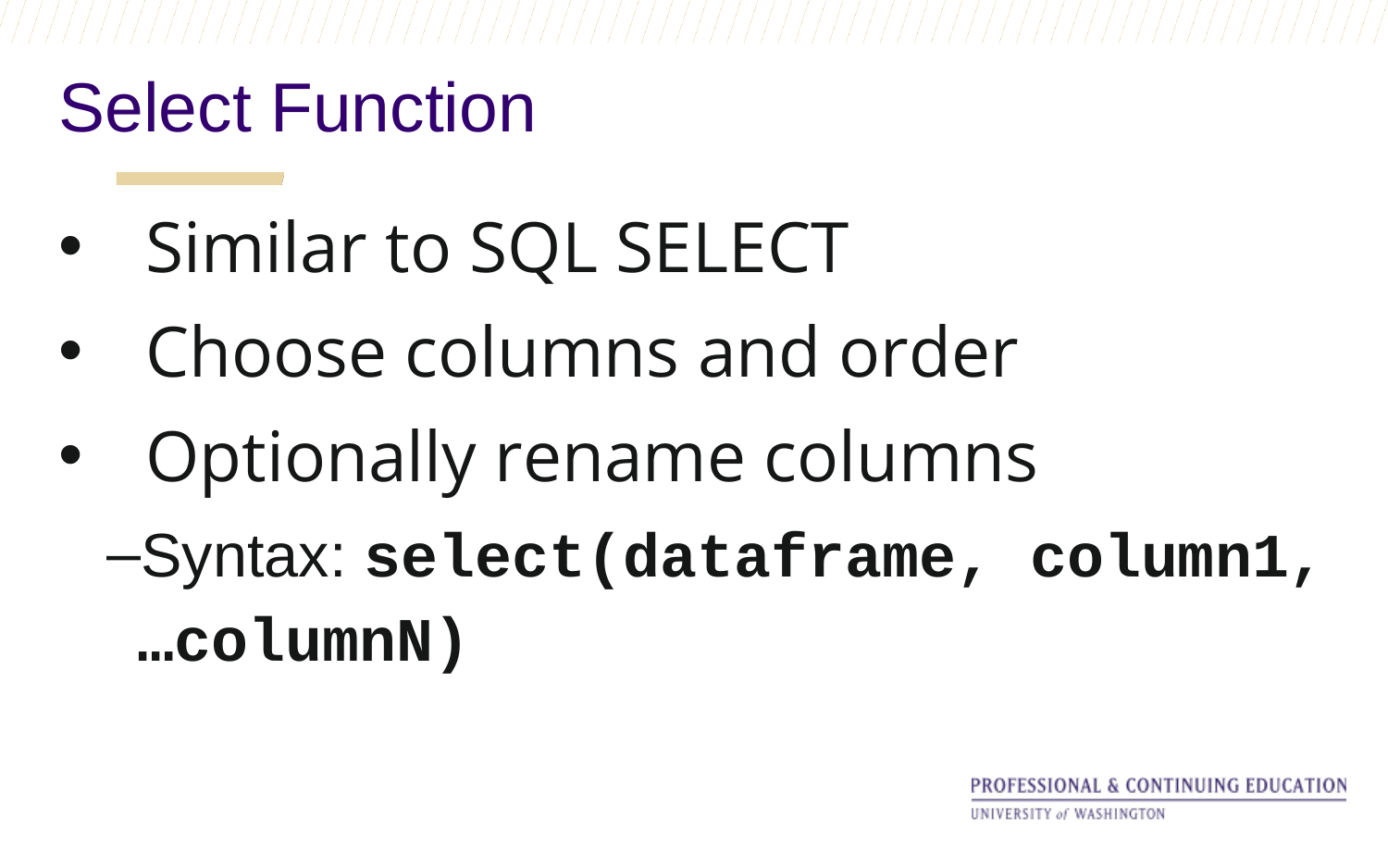

Select Function
Similar to SQL SELECT
Choose columns and order
Optionally rename columns
Syntax: select(dataframe, column1, …columnN)